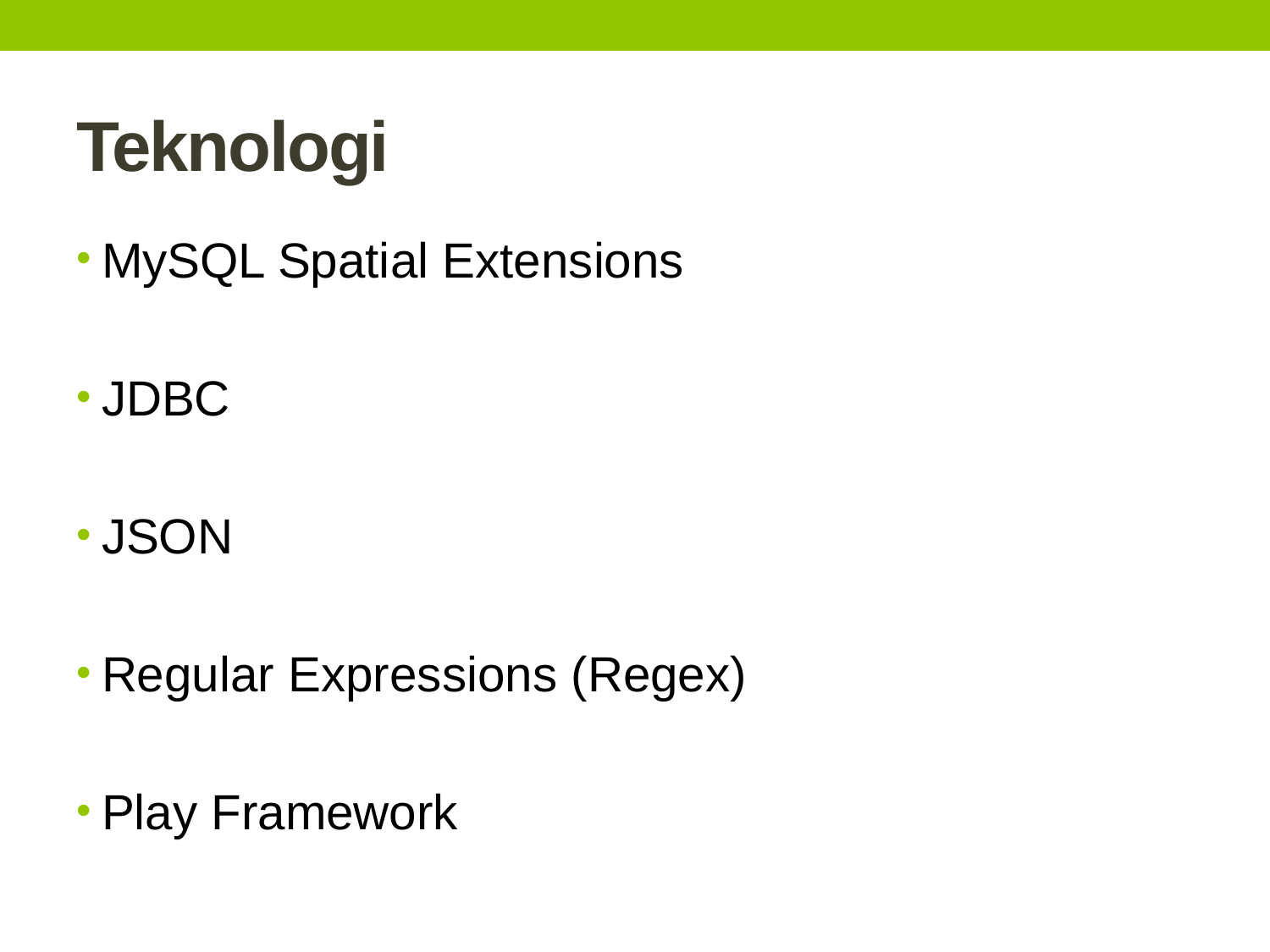

# Teknologi
MySQL Spatial Extensions

JDBC

JSON

Regular Expressions (Regex)

Play Framework